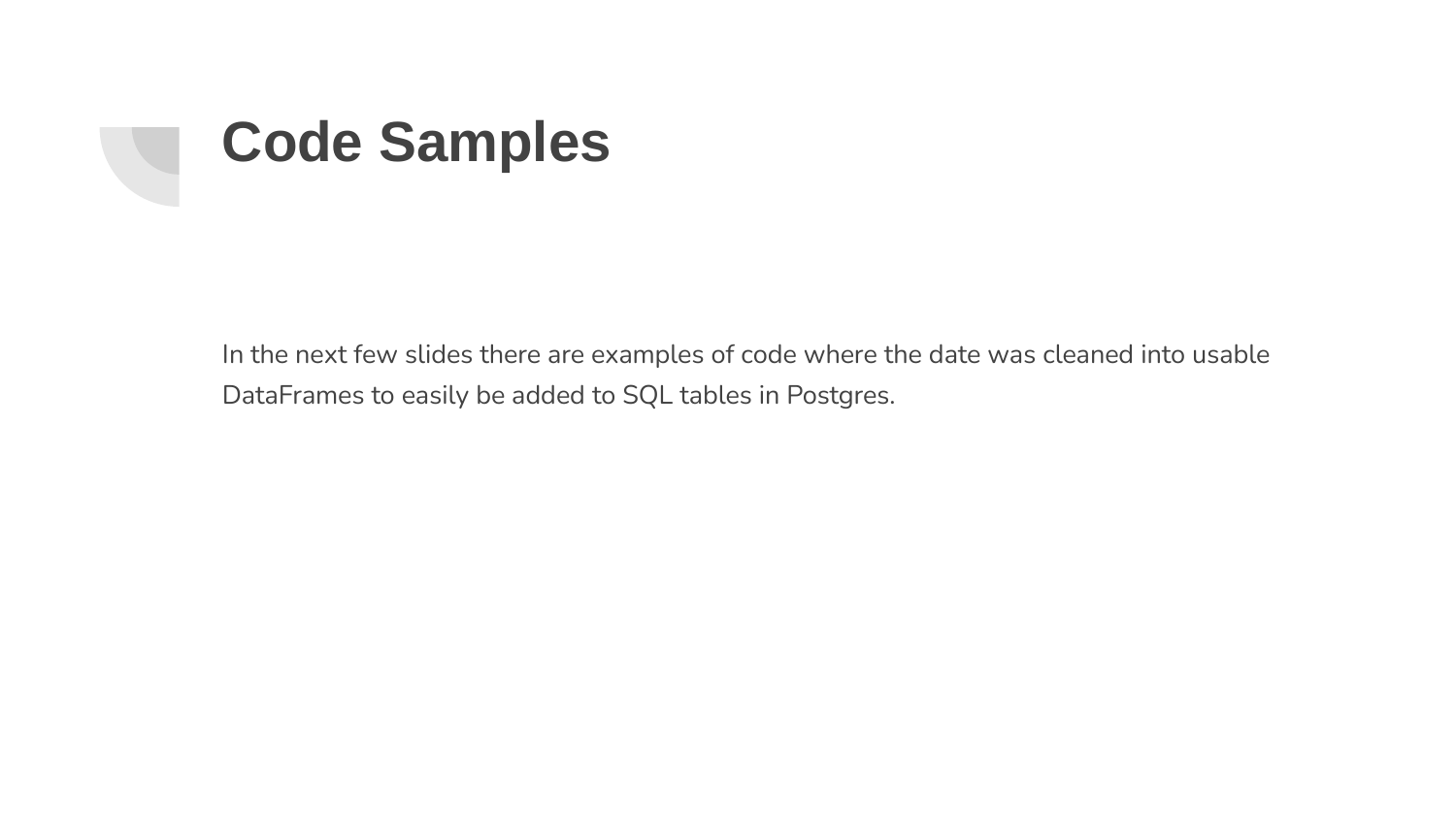

# Code Samples
In the next few slides there are examples of code where the date was cleaned into usable DataFrames to easily be added to SQL tables in Postgres.